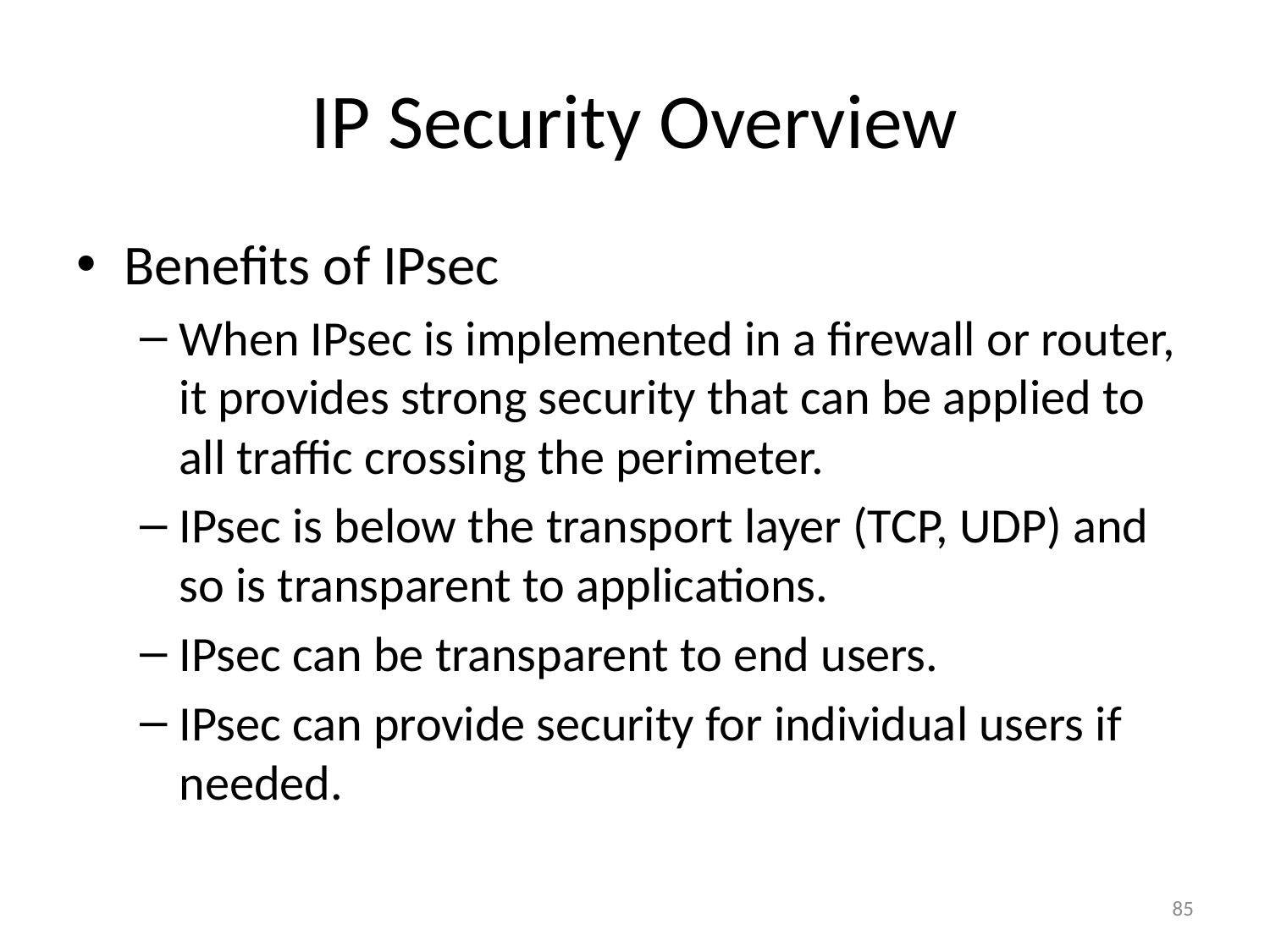

# IP Security Overview
Benefits of IPsec
When IPsec is implemented in a firewall or router, it provides strong security that can be applied to all traffic crossing the perimeter.
IPsec is below the transport layer (TCP, UDP) and so is transparent to applications.
IPsec can be transparent to end users.
IPsec can provide security for individual users if needed.
85